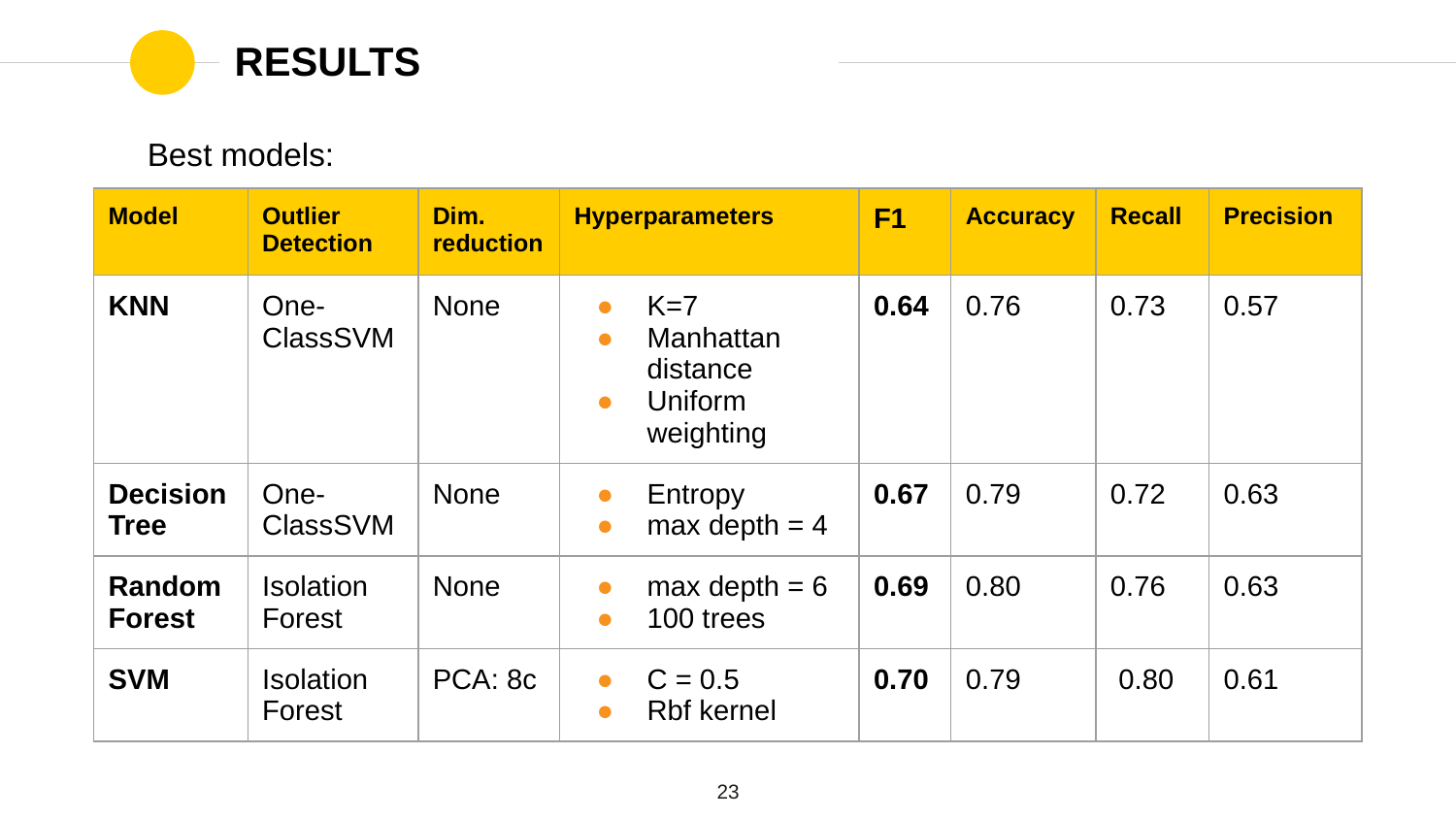

# RESULTS
Best models:
| Model | Outlier Detection | Dim. reduction | Hyperparameters | F1 | Accuracy | Recall | Precision |
| --- | --- | --- | --- | --- | --- | --- | --- |
| KNN | One-ClassSVM | None | K=7 Manhattan distance Uniform weighting | 0.64 | 0.76 | 0.73 | 0.57 |
| Decision Tree | One-ClassSVM | None | Entropy max depth = 4 | 0.67 | 0.79 | 0.72 | 0.63 |
| Random Forest | Isolation Forest | None | max depth = 6 100 trees | 0.69 | 0.80 | 0.76 | 0.63 |
| SVM | Isolation Forest | PCA: 8c | C = 0.5 Rbf kernel | 0.70 | 0.79 | 0.80 | 0.61 |
23